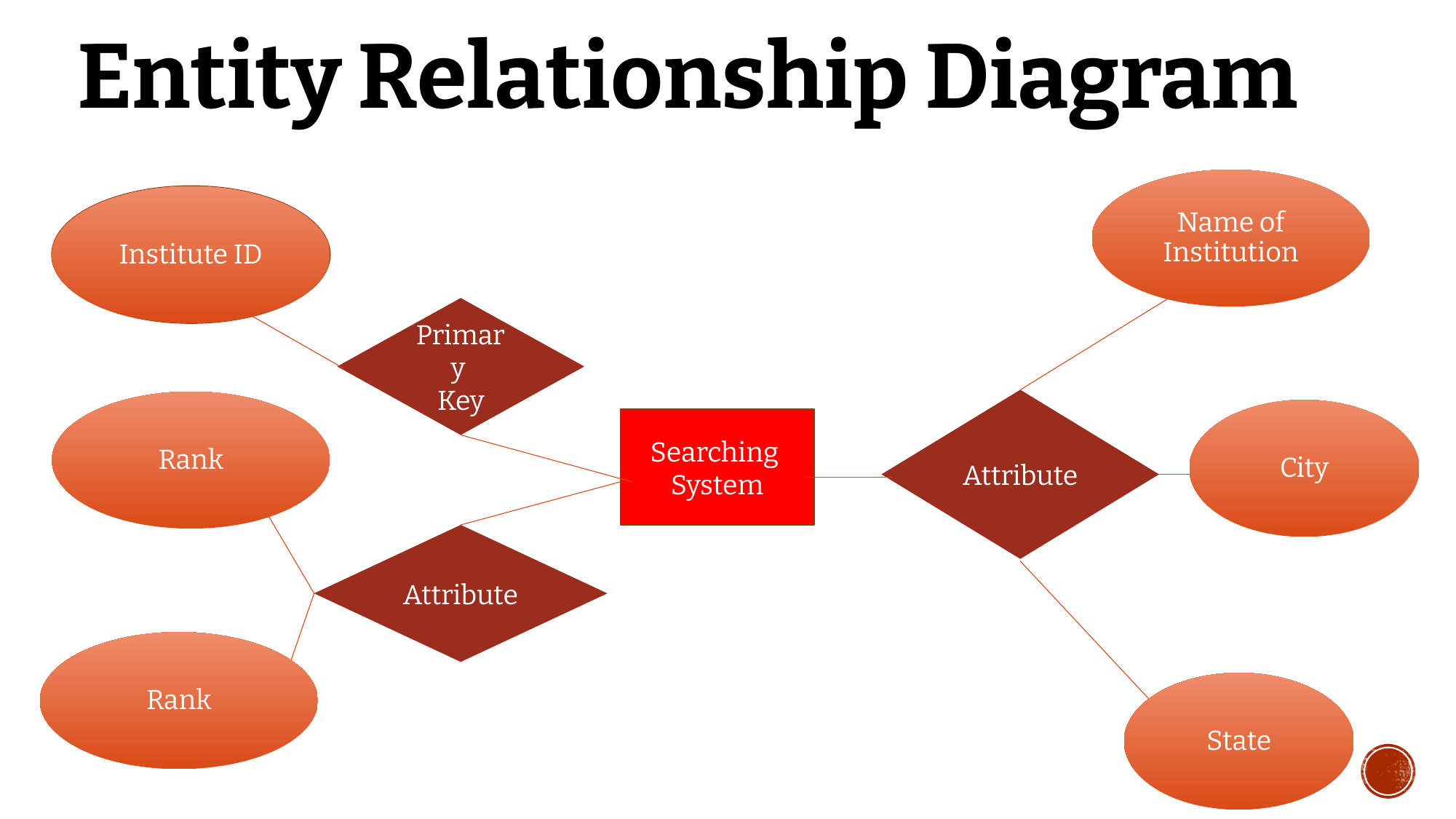

Entity Relationship Diagram
Name of Institution
Institute ID
Institute ID
Primary
Key
Attribute
Rank
City
Searching
System
Attribute
Rank
State